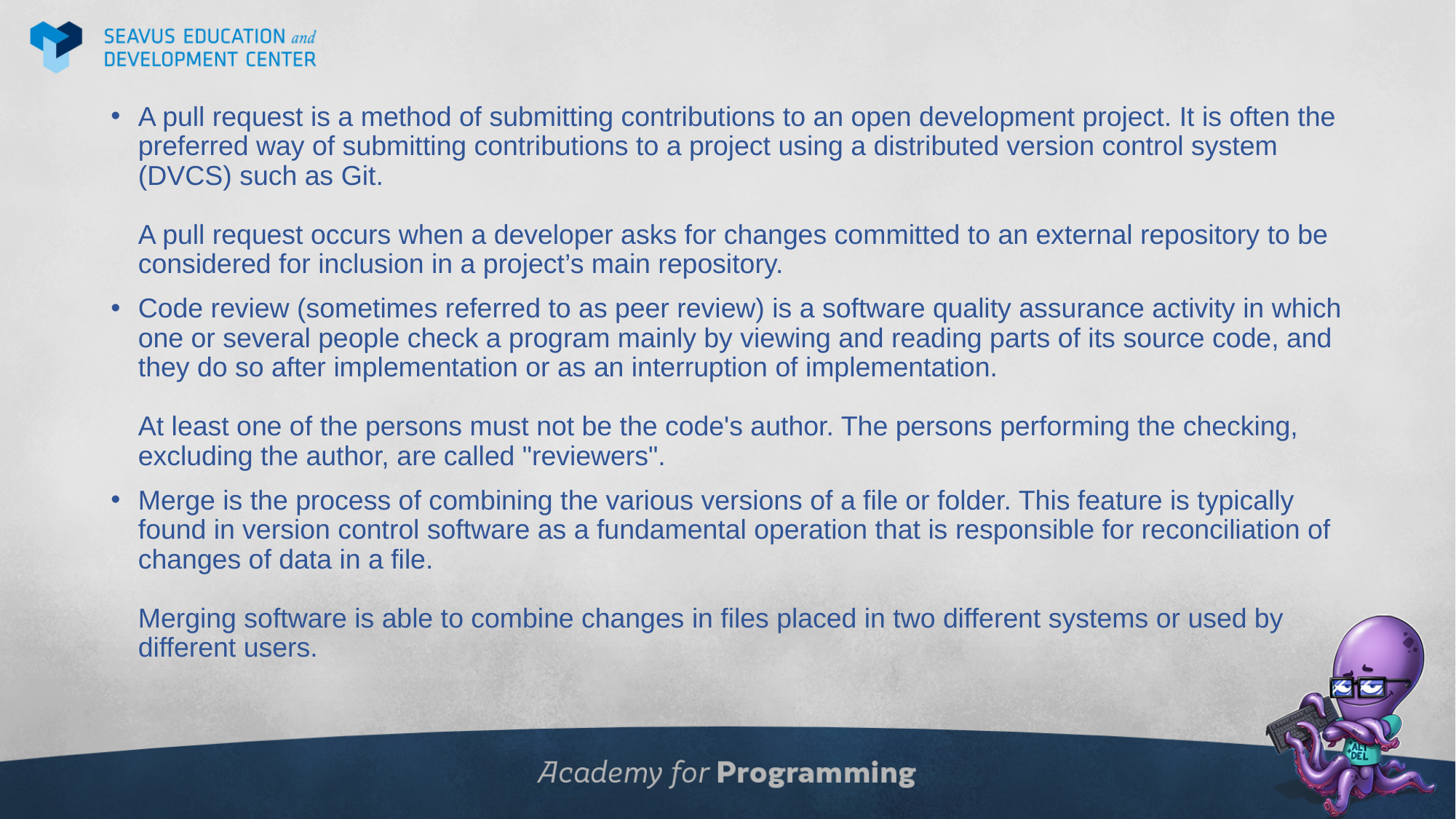

A pull request is a method of submitting contributions to an open development project. It is often the preferred way of submitting contributions to a project using a distributed version control system (DVCS) such as Git.
A pull request occurs when a developer asks for changes committed to an external repository to be considered for inclusion in a project’s main repository.
Code review (sometimes referred to as peer review) is a software quality assurance activity in which one or several people check a program mainly by viewing and reading parts of its source code, and they do so after implementation or as an interruption of implementation.
At least one of the persons must not be the code's author. The persons performing the checking, excluding the author, are called "reviewers".
Merge is the process of combining the various versions of a file or folder. This feature is typically found in version control software as a fundamental operation that is responsible for reconciliation of changes of data in a file.
Merging software is able to combine changes in files placed in two different systems or used by different users.